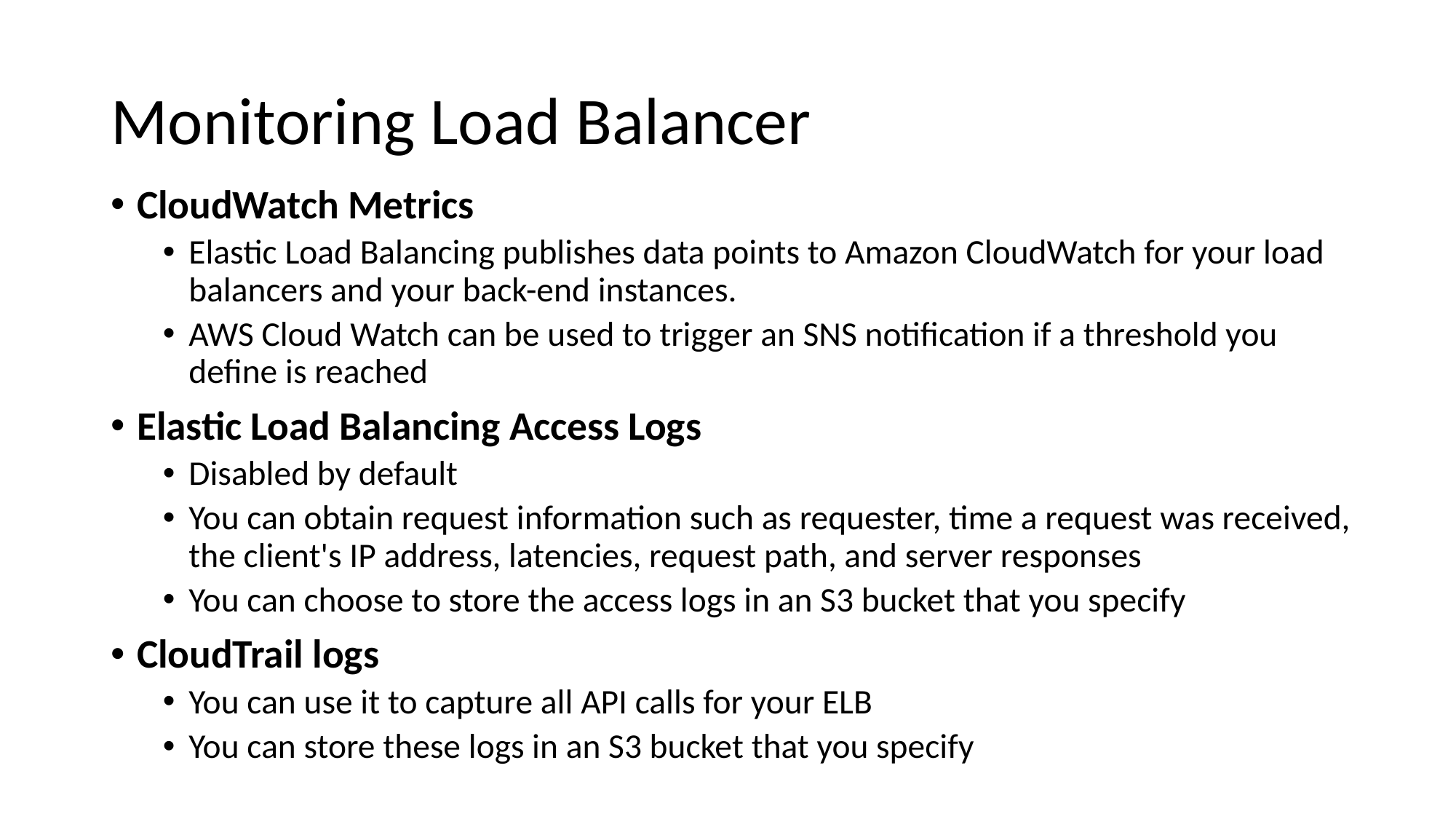

# Monitoring Load Balancer
CloudWatch Metrics
Elastic Load Balancing publishes data points to Amazon CloudWatch for your load balancers and your back-end instances.
AWS Cloud Watch can be used to trigger an SNS notification if a threshold you define is reached
Elastic Load Balancing Access Logs
Disabled by default
You can obtain request information such as requester, time a request was received, the client's IP address, latencies, request path, and server responses
You can choose to store the access logs in an S3 bucket that you specify
CloudTrail logs
You can use it to capture all API calls for your ELB
You can store these logs in an S3 bucket that you specify